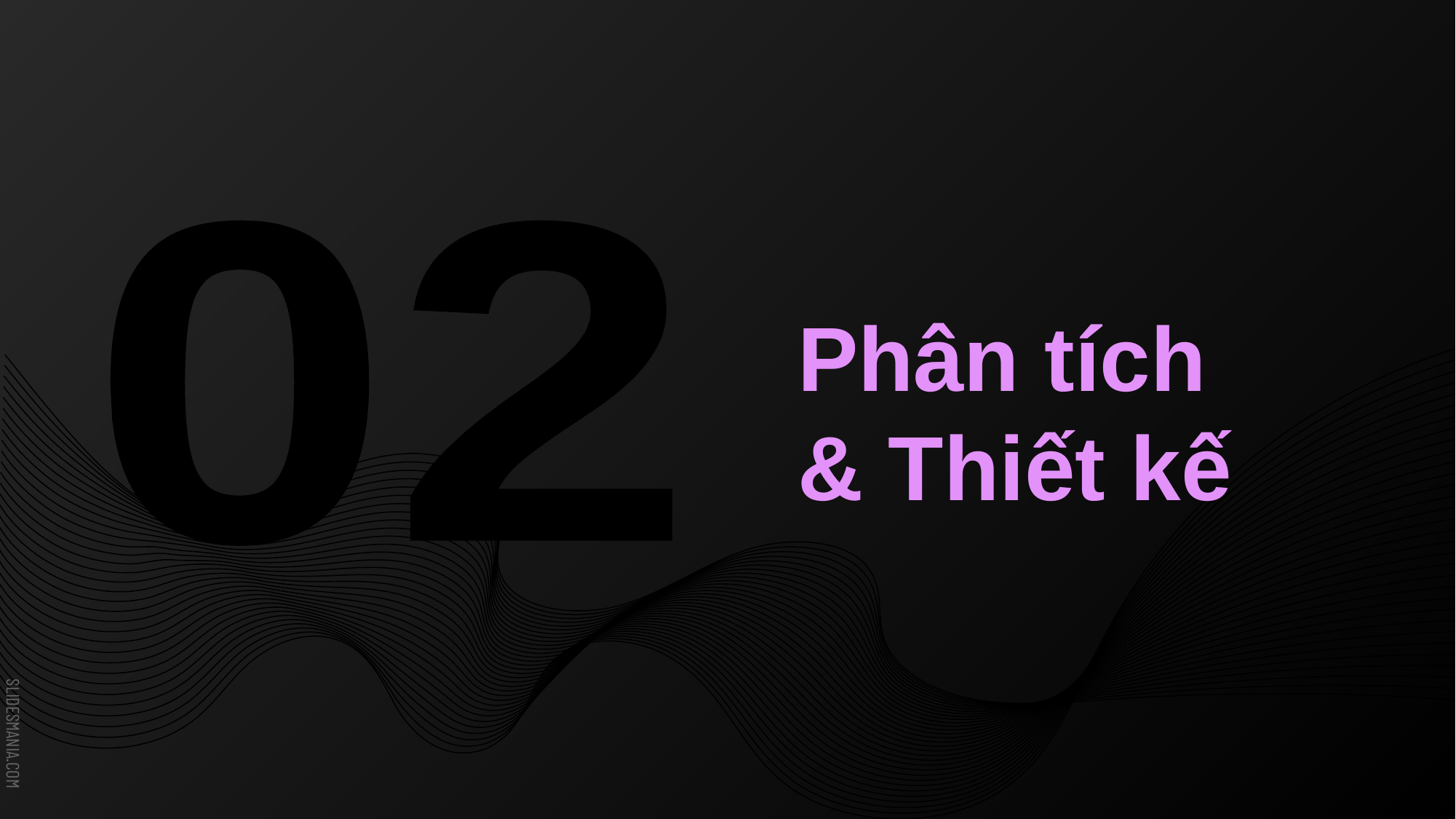

02
# Phân tích & Thiết kế